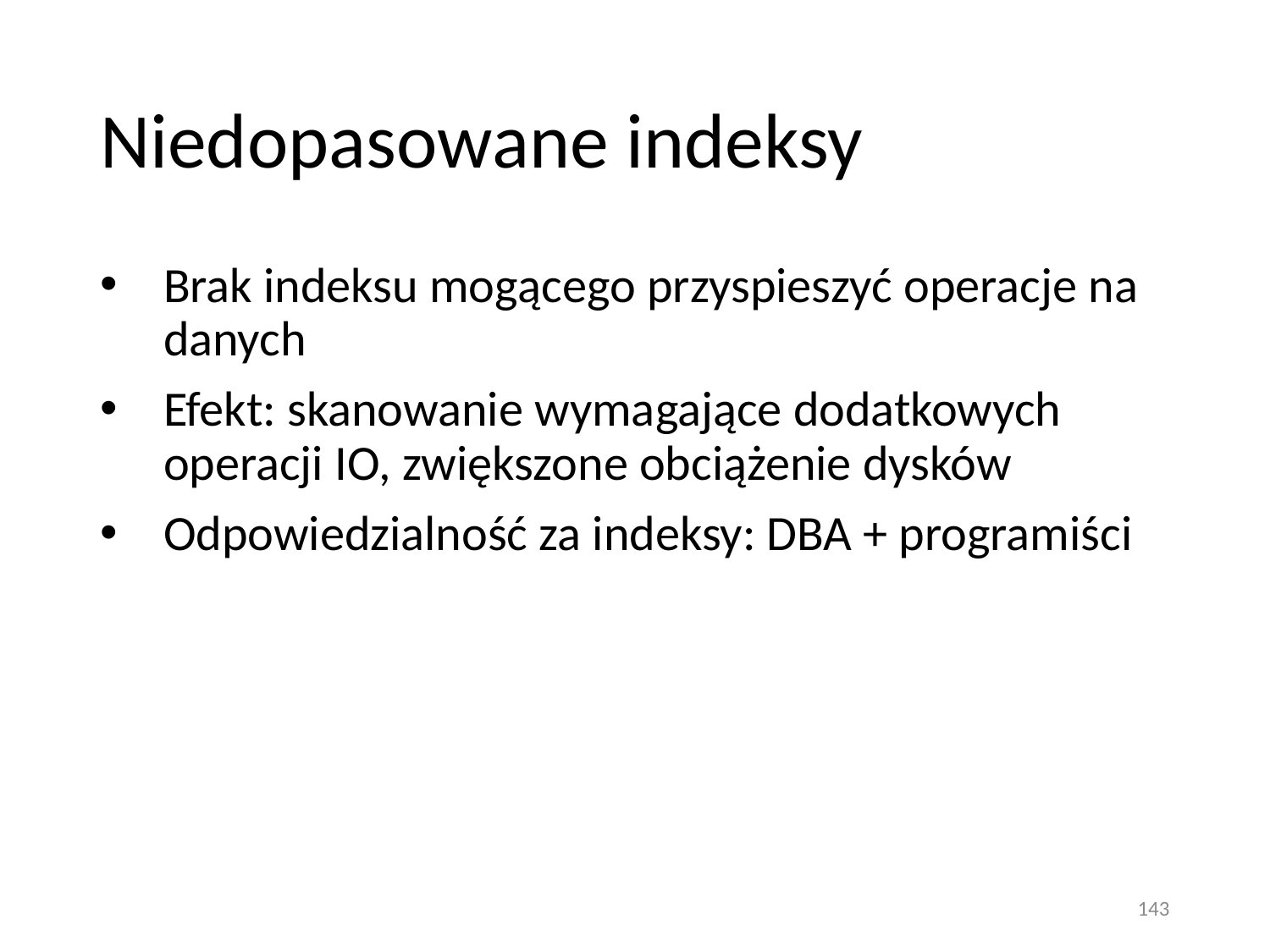

# Niedopasowane indeksy
Brak indeksu mogącego przyspieszyć operacje na danych
Efekt: skanowanie wymagające dodatkowych operacji IO, zwiększone obciążenie dysków
Odpowiedzialność za indeksy: DBA + programiści
143